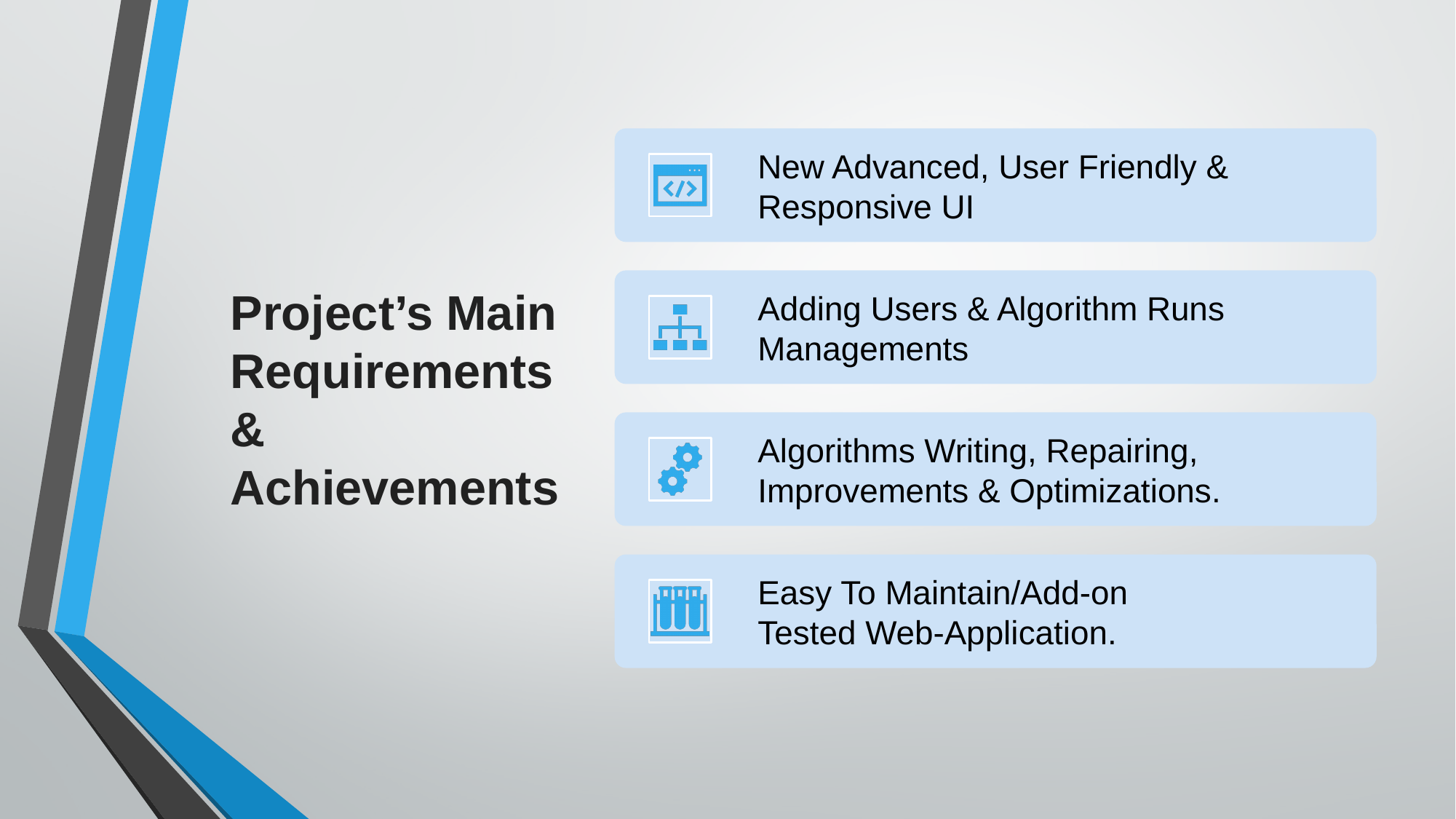

# Project’s Main Requirements & Achievements
New Advanced, User Friendly &
Responsive UI
Adding Users & Algorithm Runs Managements
Algorithms Writing, Repairing, Improvements & Optimizations.
Easy To Maintain/Add-on
Tested Web-Application.